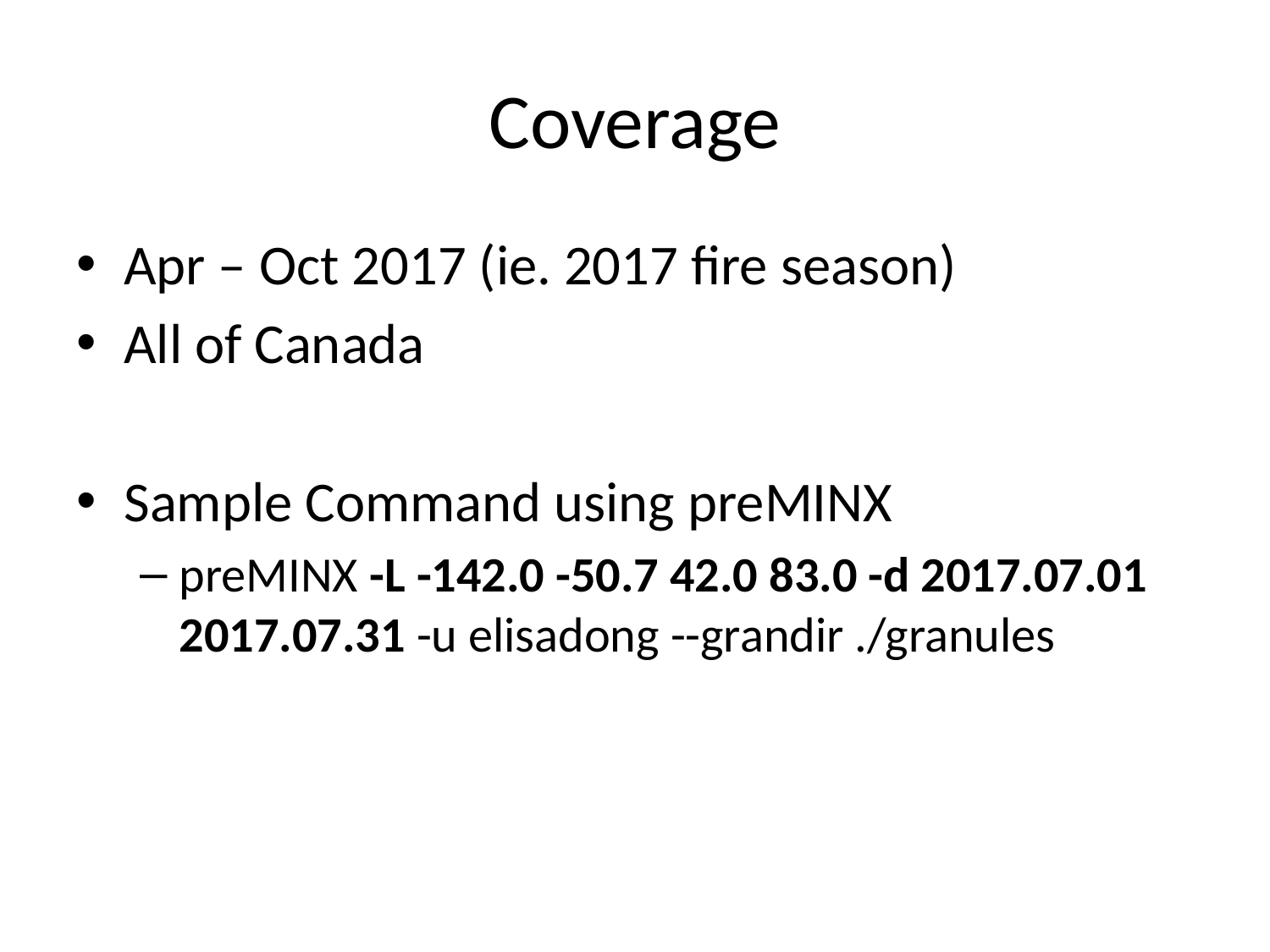

# Coverage
Apr – Oct 2017 (ie. 2017 fire season)
All of Canada

Sample Command using preMINX
preMINX -L -142.0 -50.7 42.0 83.0 -d 2017.07.01 2017.07.31 -u elisadong --grandir ./granules